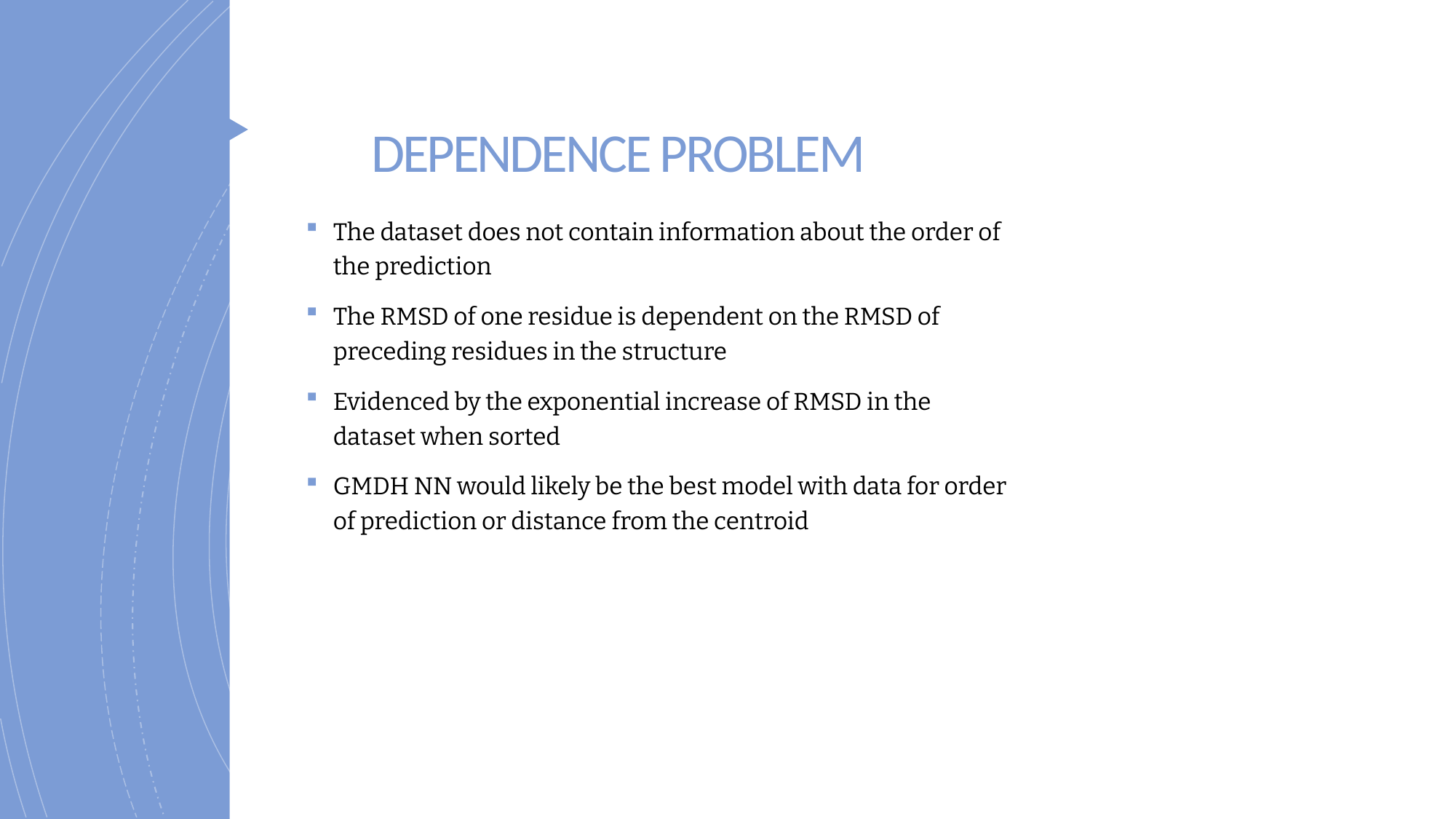

# DEPENDENCE PROBLEM

The dataset does not contain information about the order of the prediction
The RMSD of one residue is dependent on the RMSD of preceding residues in the structure
Evidenced by the exponential increase of RMSD in the dataset when sorted
GMDH NN would likely be the best model with data for order of prediction or distance from the centroid